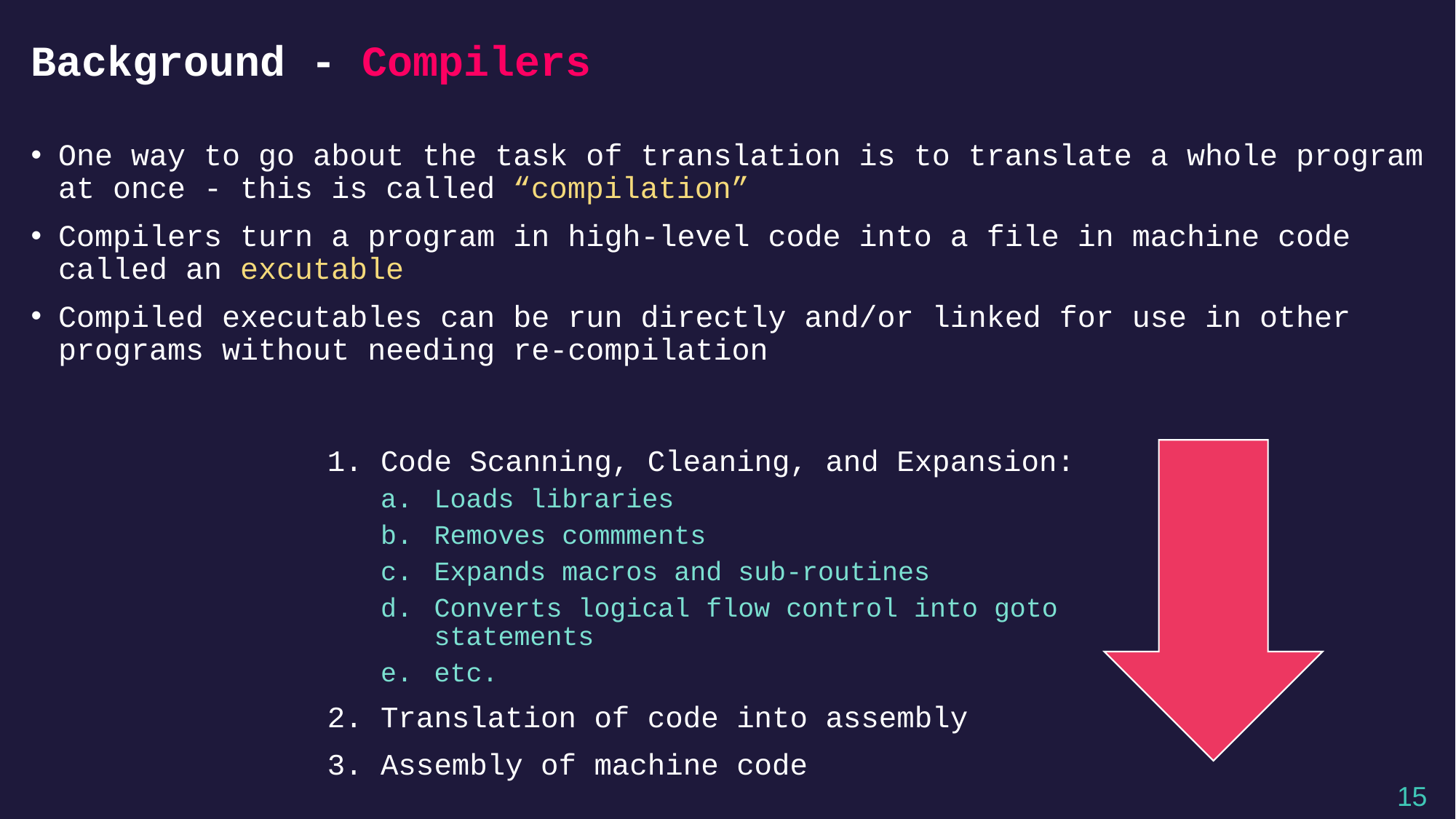

# Background - Compilers
One way to go about the task of translation is to translate a whole program at once - this is called “compilation”
Compilers turn a program in high-level code into a file in machine code called an excutable
Compiled executables can be run directly and/or linked for use in other programs without needing re-compilation
Code Scanning, Cleaning, and Expansion:
Loads libraries
Removes commments
Expands macros and sub-routines
Converts logical flow control into goto statements
etc.
Translation of code into assembly
Assembly of machine code